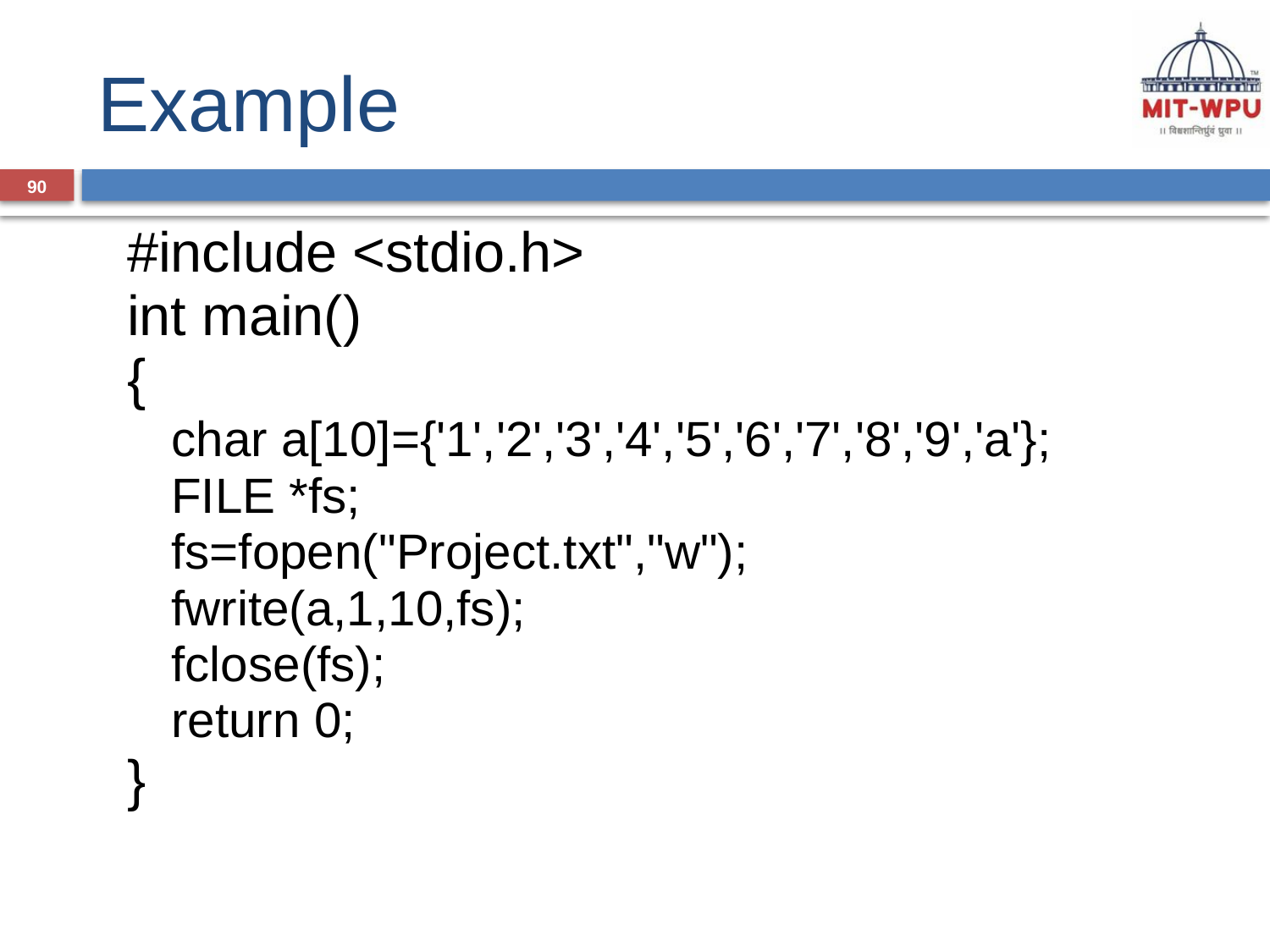

# Example
90
#include <stdio.h>
int main()
{
char a[10]={'1','2','3','4','5','6','7','8','9','a'};
FILE *fs;
fs=fopen("Project.txt","w");
fwrite(a,1,10,fs);
fclose(fs);
return 0;
}